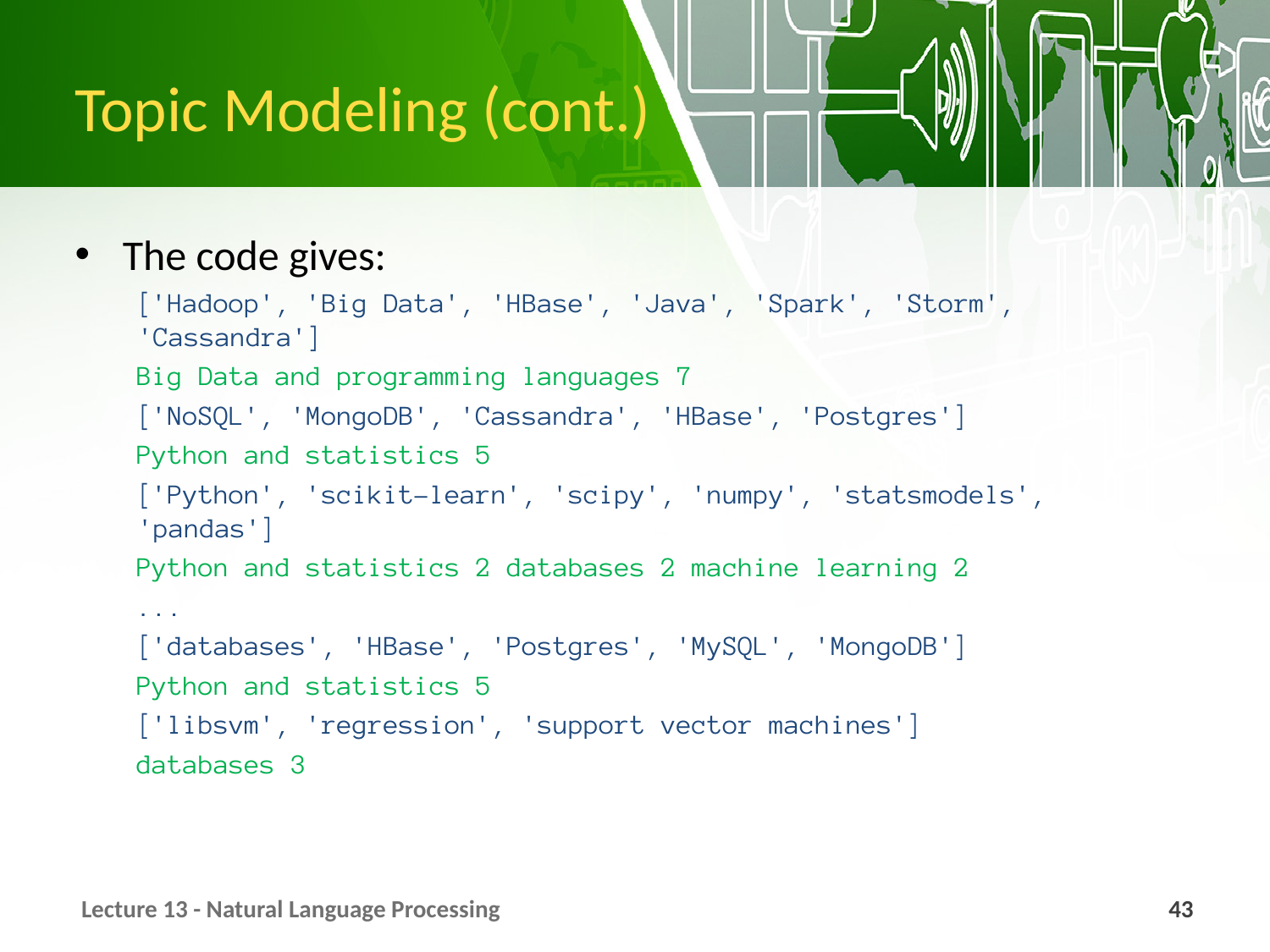

# Topic Modeling (cont.)
The code gives:
['Hadoop', 'Big Data', 'HBase', 'Java', 'Spark', 'Storm', 'Cassandra']
Big Data and programming languages 7
['NoSQL', 'MongoDB', 'Cassandra', 'HBase', 'Postgres']
Python and statistics 5
['Python', 'scikit-learn', 'scipy', 'numpy', 'statsmodels', 'pandas']
Python and statistics 2 databases 2 machine learning 2
...
['databases', 'HBase', 'Postgres', 'MySQL', 'MongoDB']
Python and statistics 5
['libsvm', 'regression', 'support vector machines']
databases 3
Lecture 13 - Natural Language Processing
43